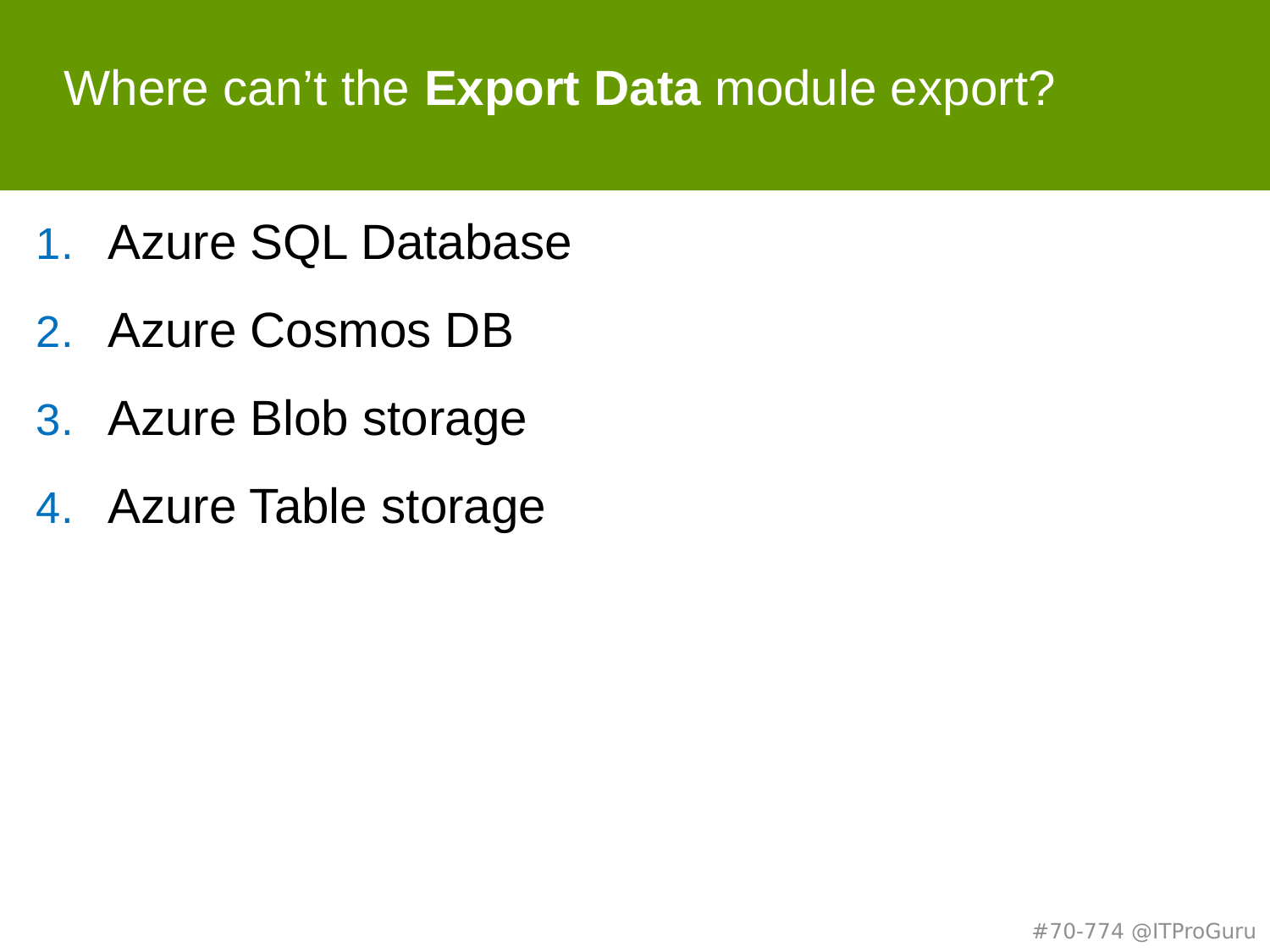

# Where can’t the Export Data module export?
Azure SQL Database
Azure Cosmos DB
Azure Blob storage
Azure Table storage